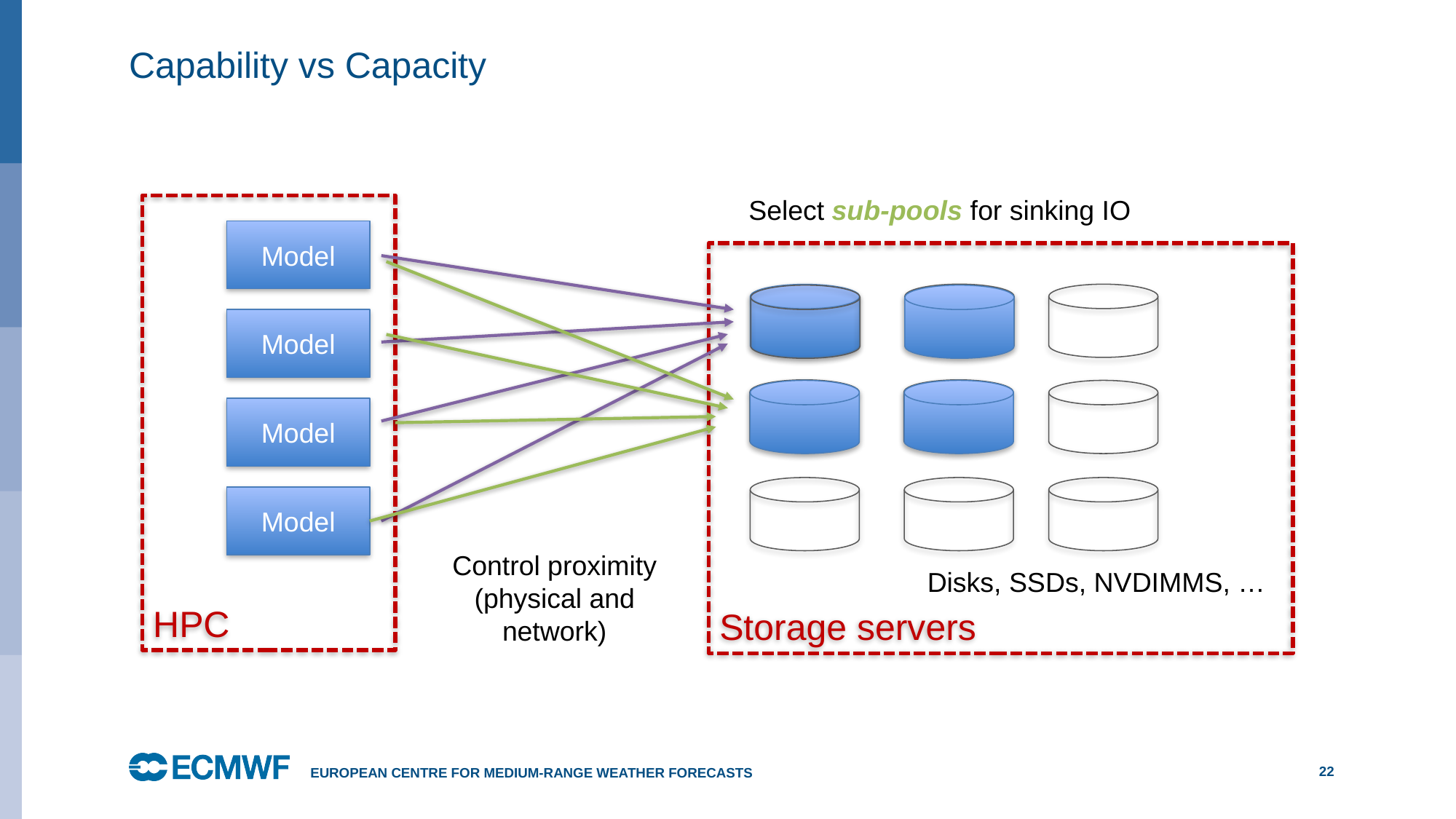

# Capability vs Capacity
Select sub-pools for sinking IO
HPC
Model
Storage servers

Model

Model

Model
Control proximity
(physical and network)
Disks, SSDs, NVDIMMS, …
European Centre for Medium-Range Weather Forecasts
22